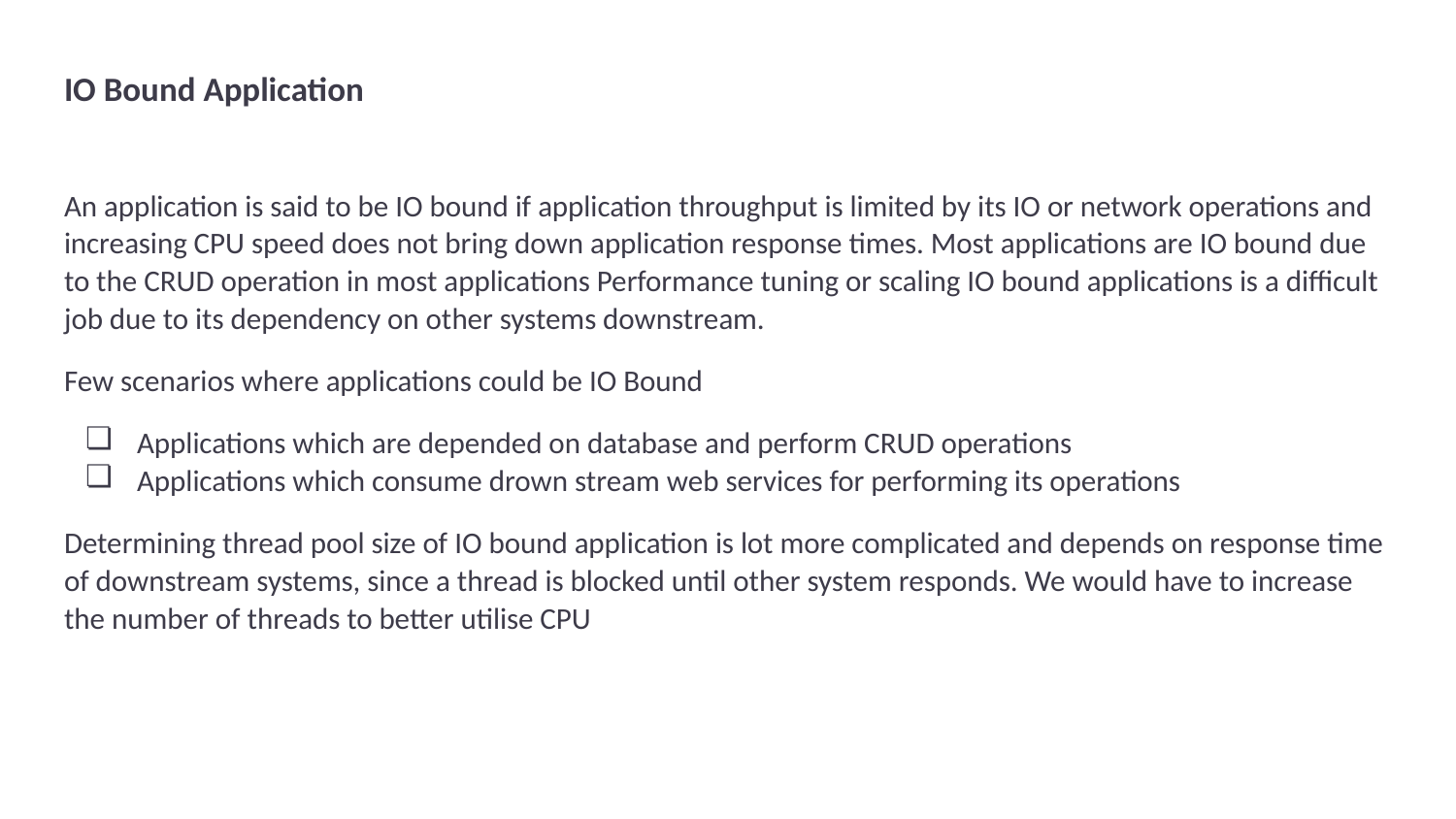

# IO Bound Application

An application is said to be IO bound if application throughput is limited by its IO or network operations and increasing CPU speed does not bring down application response times. Most applications are IO bound due to the CRUD operation in most applications Performance tuning or scaling IO bound applications is a difficult job due to its dependency on other systems downstream.
Few scenarios where applications could be IO Bound
Applications which are depended on database and perform CRUD operations
Applications which consume drown stream web services for performing its operations
Determining thread pool size of IO bound application is lot more complicated and depends on response time of downstream systems, since a thread is blocked until other system responds. We would have to increase the number of threads to better utilise CPU